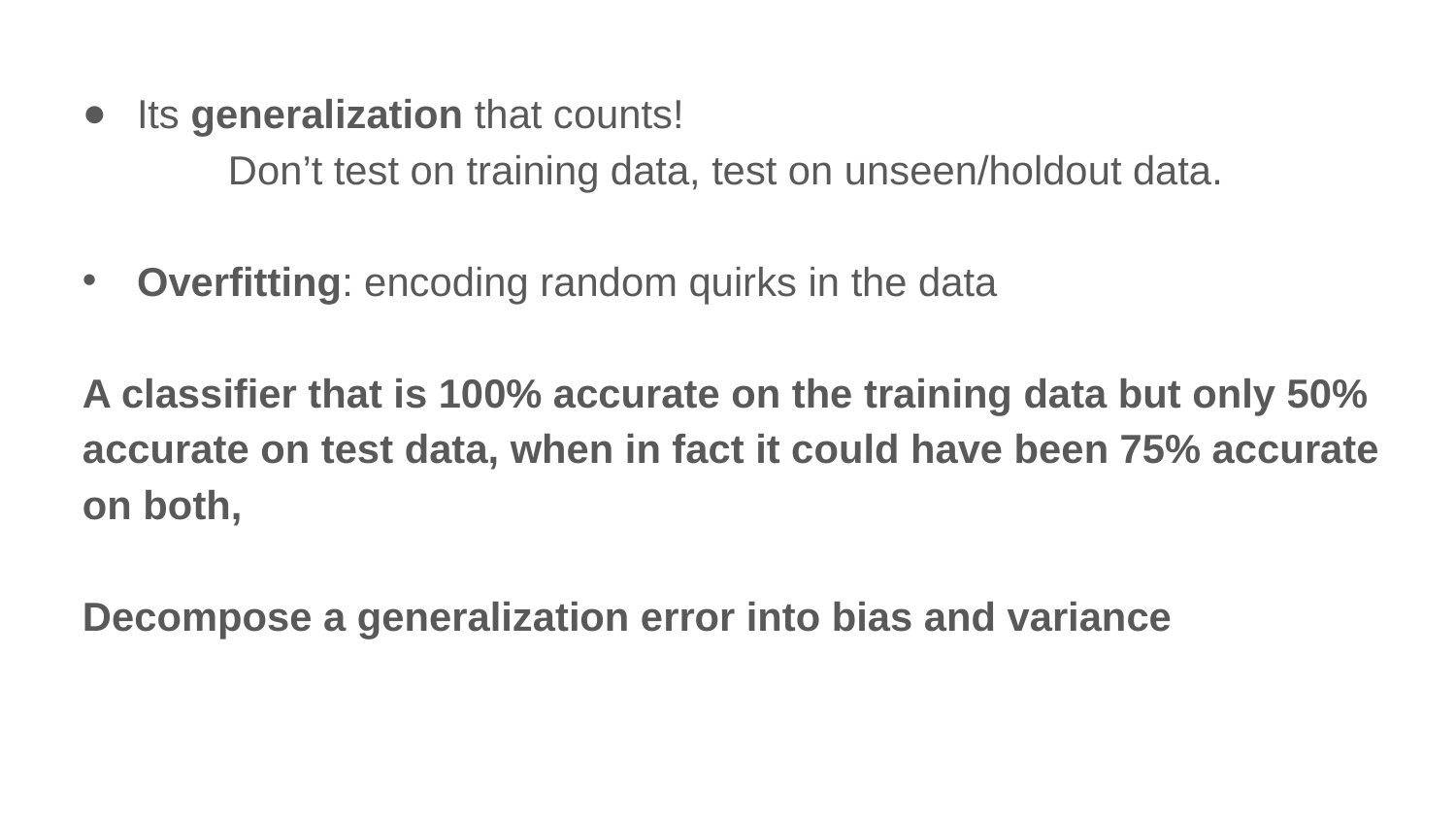

Its generalization that counts!
	Don’t test on training data, test on unseen/holdout data.

Overfitting: encoding random quirks in the data

A classifier that is 100% accurate on the training data but only 50% accurate on test data, when in fact it could have been 75% accurate on both,

Decompose a generalization error into bias and variance